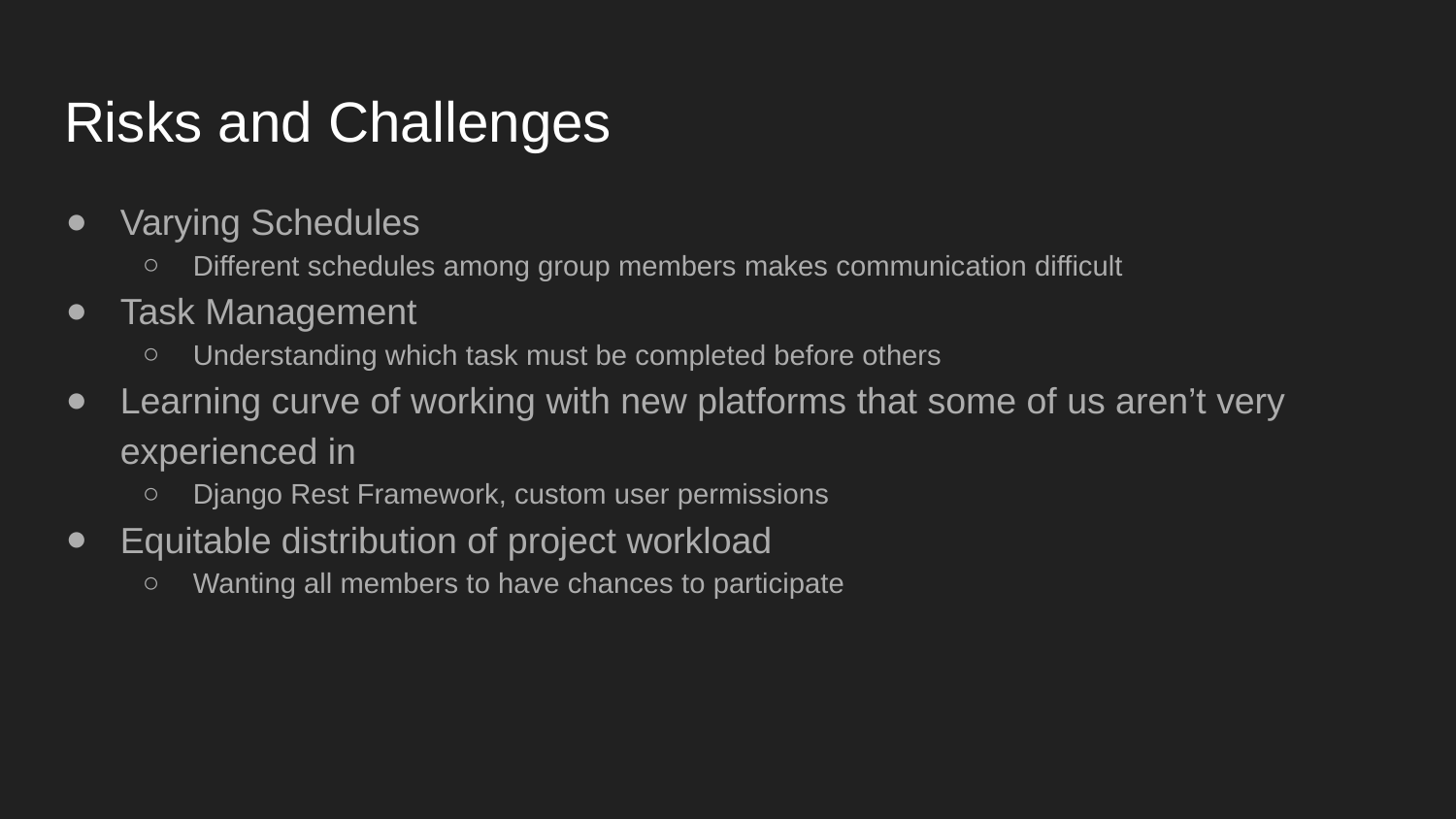

# Risks and Challenges
Varying Schedules
Different schedules among group members makes communication difficult
Task Management
Understanding which task must be completed before others
Learning curve of working with new platforms that some of us aren’t very experienced in
Django Rest Framework, custom user permissions
Equitable distribution of project workload
Wanting all members to have chances to participate